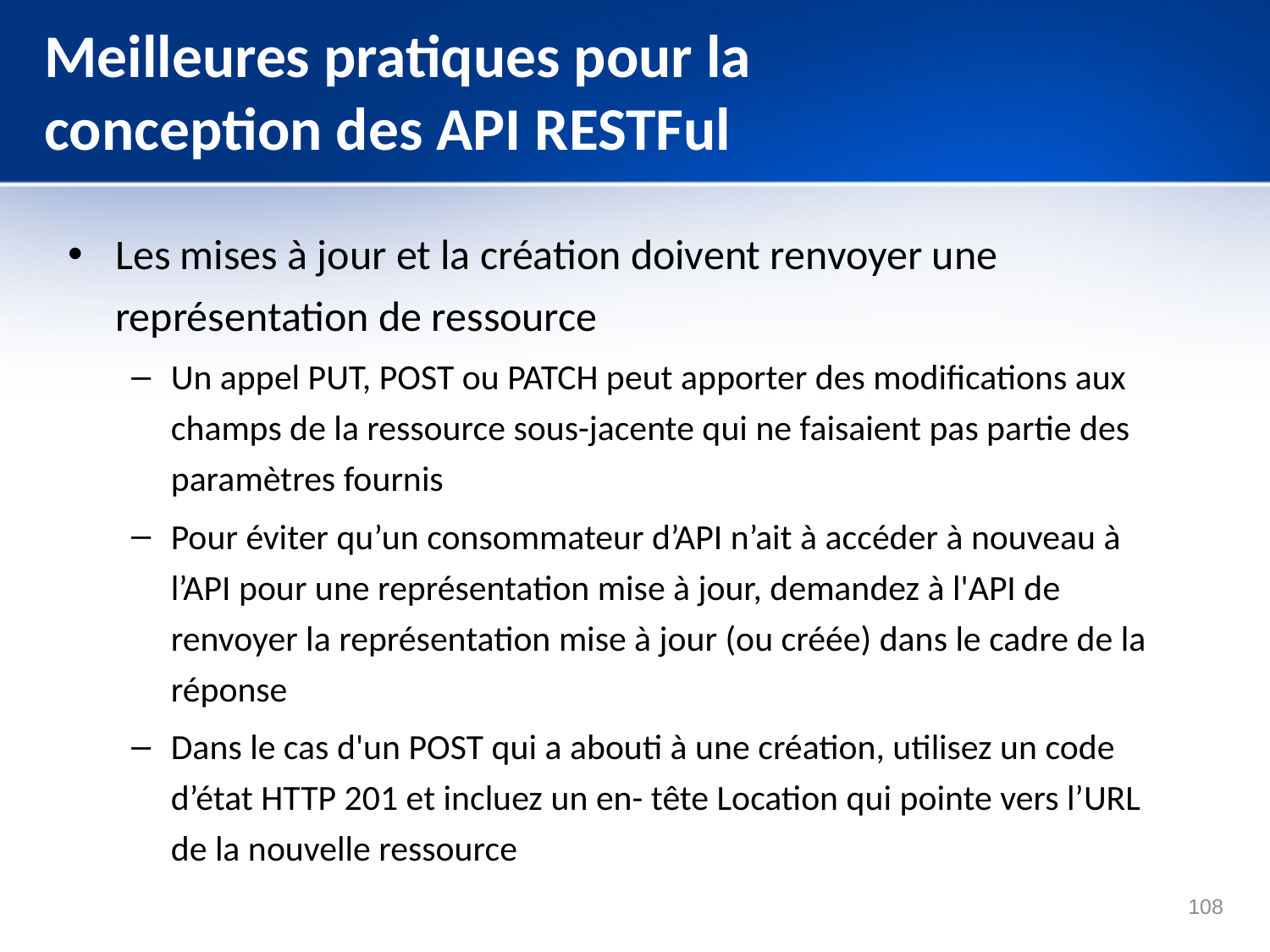

# Meilleures pratiques pour la conception des API RESTFul
Les mises à jour et la création doivent renvoyer une représentation de ressource
Un appel PUT, POST ou PATCH peut apporter des modifications aux champs de la ressource sous-jacente qui ne faisaient pas partie des paramètres fournis
Pour éviter qu’un consommateur d’API n’ait à accéder à nouveau à l’API pour une représentation mise à jour, demandez à l'API de renvoyer la représentation mise à jour (ou créée) dans le cadre de la réponse
Dans le cas d'un POST qui a abouti à une création, utilisez un code d’état HTTP 201 et incluez un en- tête Location qui pointe vers l’URL de la nouvelle ressource
108